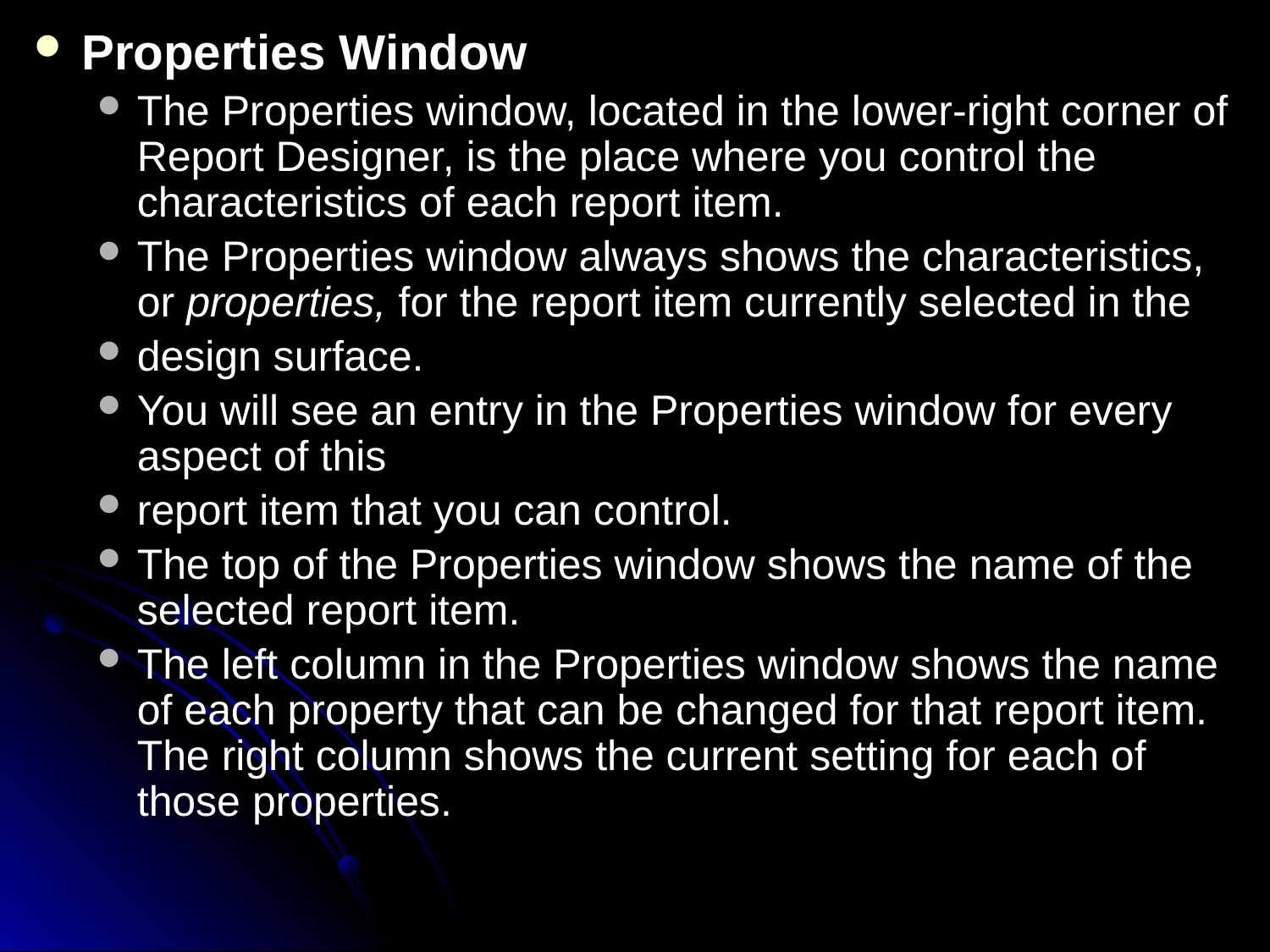

Properties Window
The Properties window, located in the lower-right corner of Report Designer, is the place where you control the characteristics of each report item.
The Properties window always shows the characteristics, or properties, for the report item currently selected in the
design surface.
You will see an entry in the Properties window for every aspect of this
report item that you can control.
The top of the Properties window shows the name of the selected report item.
The left column in the Properties window shows the name of each property that can be changed for that report item. The right column shows the current setting for each of those properties.